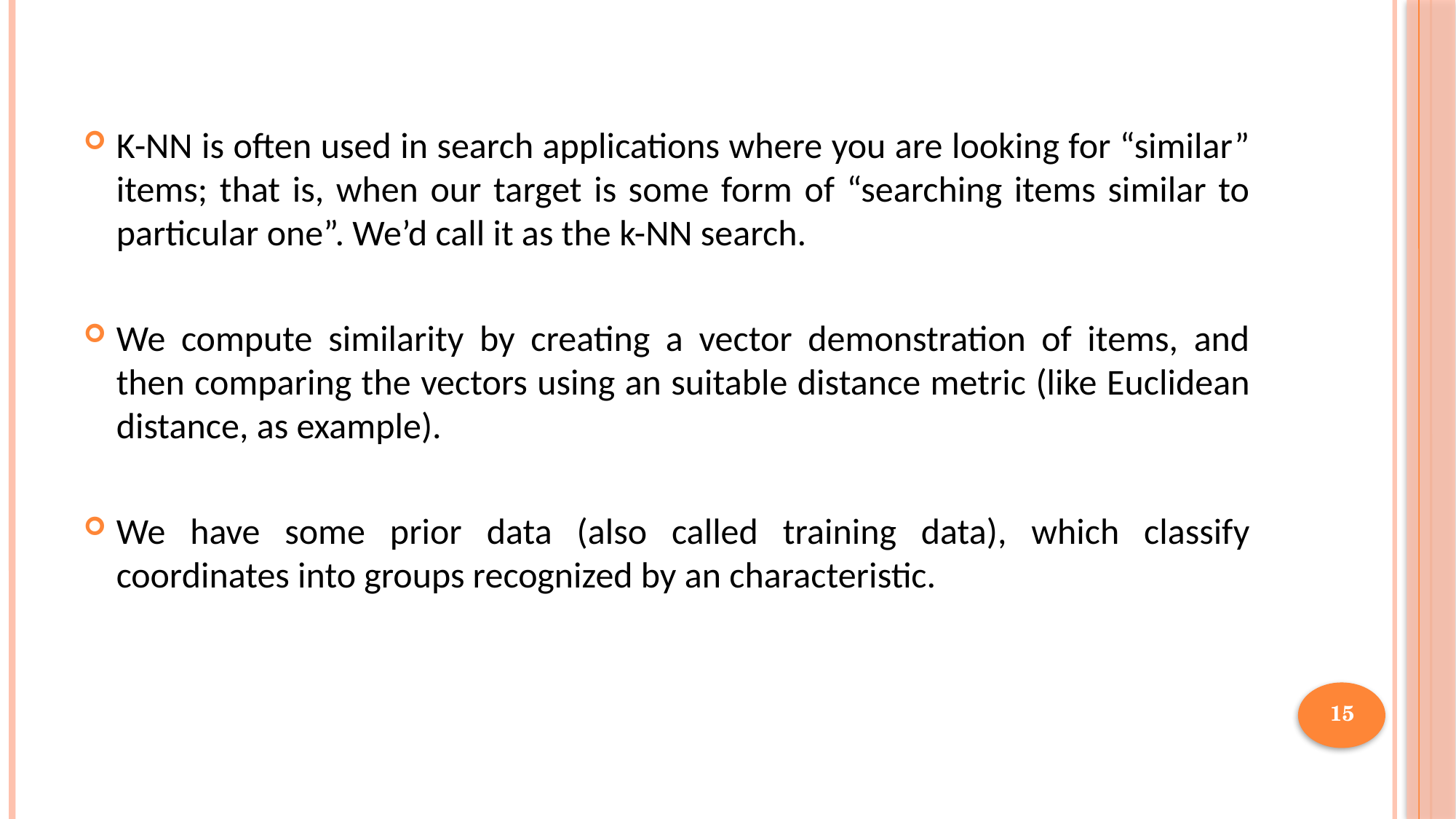

K-NN is often used in search applications where you are looking for “similar” items; that is, when our target is some form of “searching items similar to particular one”. We’d call it as the k-NN search.

We compute similarity by creating a vector demonstration of items, and then comparing the vectors using an suitable distance metric (like Euclidean distance, as example).

We have some prior data (also called training data), which classify coordinates into groups recognized by an characteristic.

15